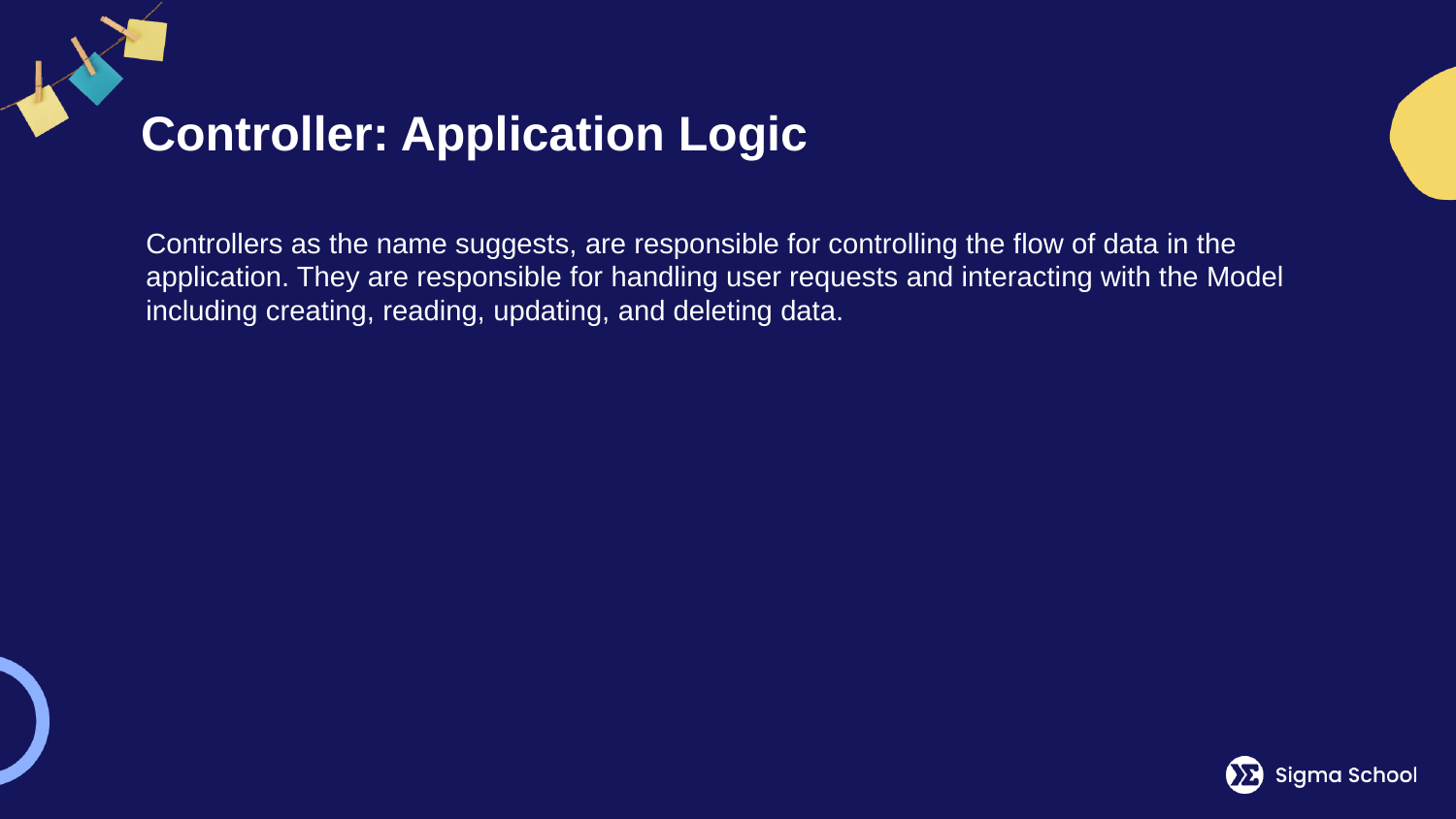

# Controller: Application Logic
Controllers as the name suggests, are responsible for controlling the flow of data in the application. They are responsible for handling user requests and interacting with the Model including creating, reading, updating, and deleting data.